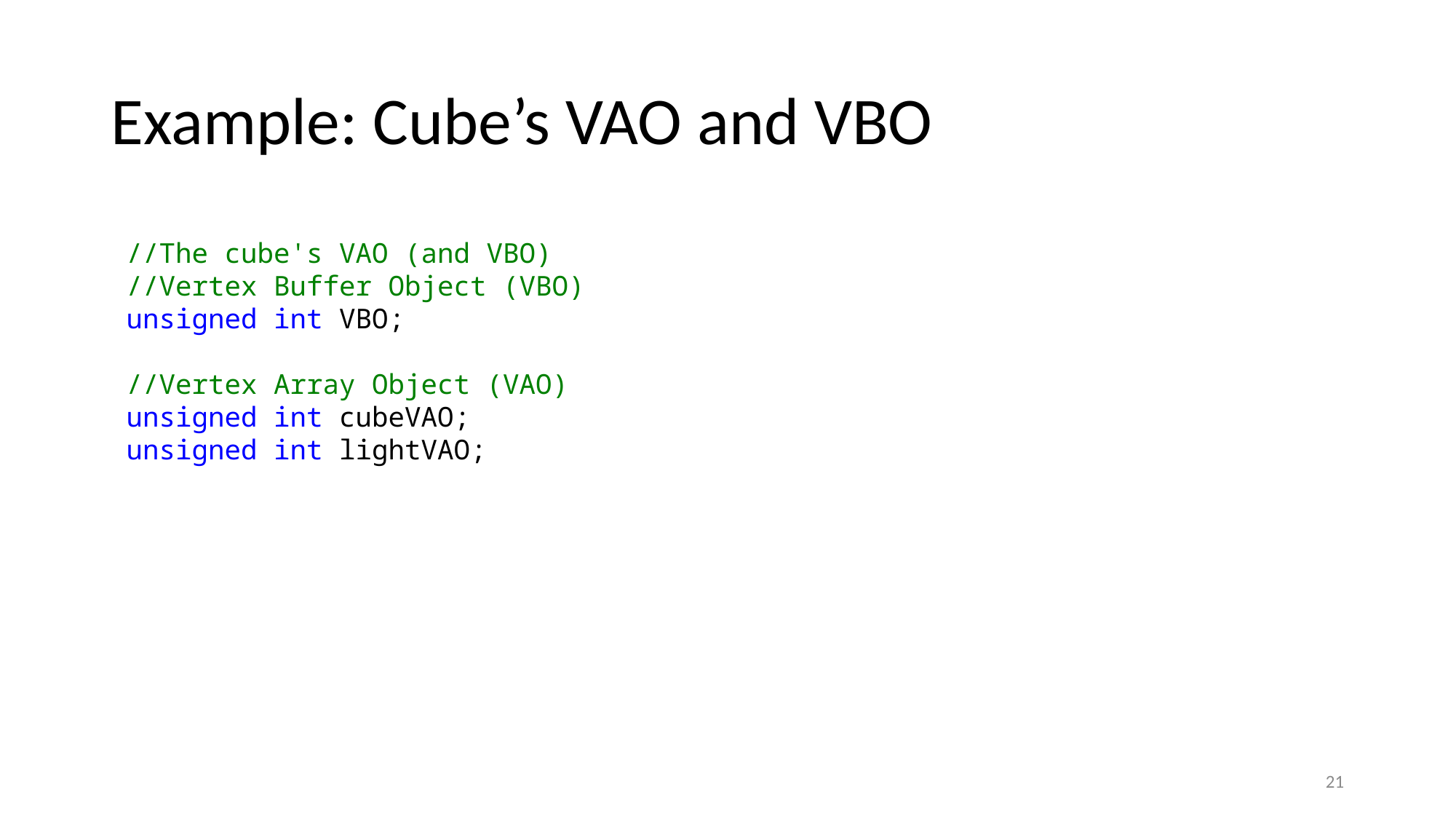

# Example: Cube’s VAO and VBO
//The cube's VAO (and VBO)
//Vertex Buffer Object (VBO)
unsigned int VBO;

//Vertex Array Object (VAO)
unsigned int cubeVAO;
unsigned int lightVAO;
21